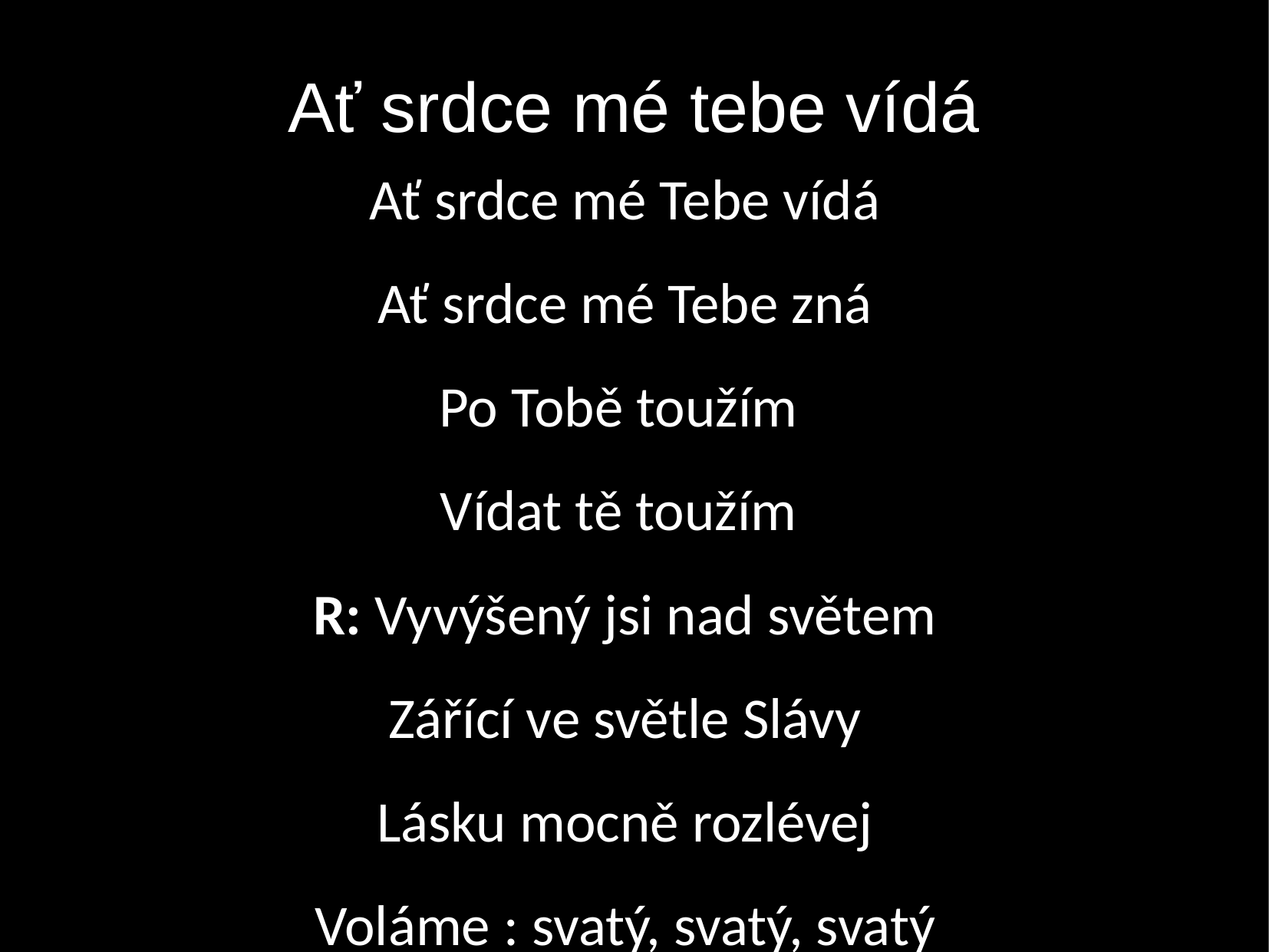

Ať srdce mé tebe vídá

Ať srdce mé Tebe vídá
Ať srdce mé Tebe zná
Po Tobě toužím
Vídat tě toužím
R: Vyvýšený jsi nad světem
Zářící ve světle Slávy
Lásku mocně rozlévej
Voláme : svatý, svatý, svatý